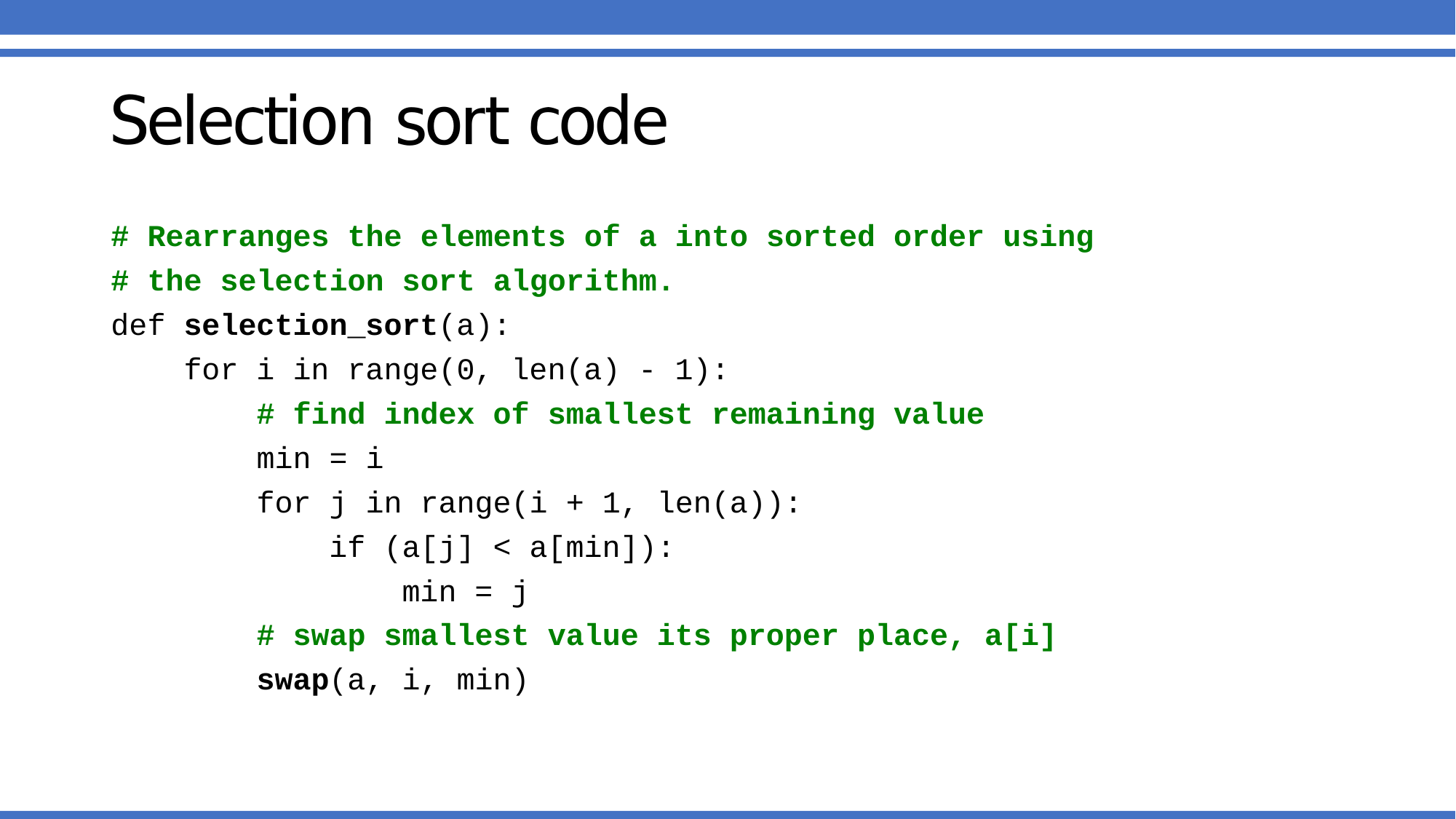

# Selection sort code
# Rearranges the elements of a into sorted order using
# the selection sort algorithm.
def selection_sort(a):
    for i in range(0, len(a) - 1):
        # find index of smallest remaining value
        min = i
        for j in range(i + 1, len(a)):
            if (a[j] < a[min]):
                min = j
        # swap smallest value its proper place, a[i]
        swap(a, i, min)